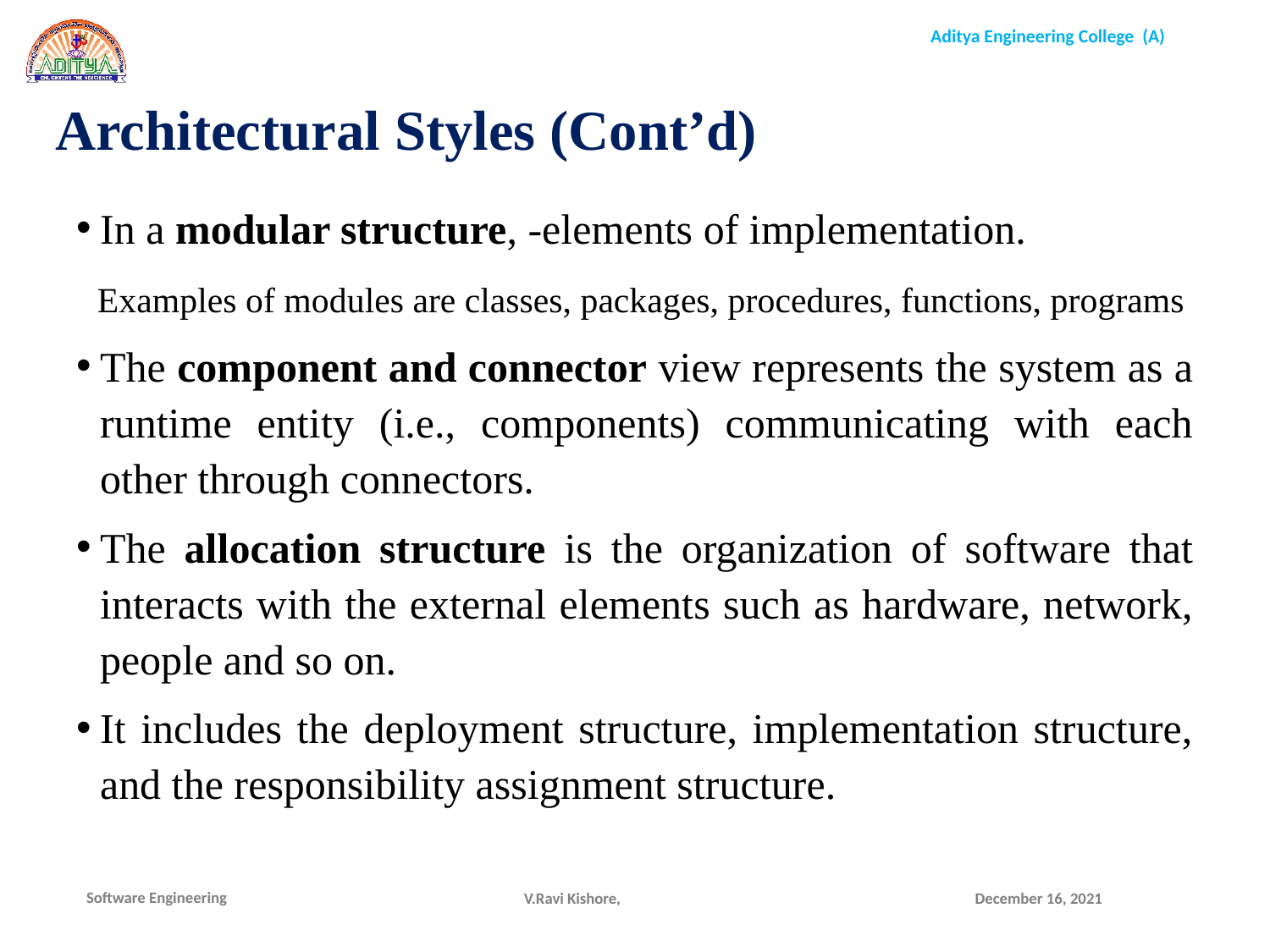

Architectural Styles (Cont’d)
In a modular structure, -elements of implementation.
  Examples of modules are classes, packages, procedures, functions, programs
The component and connector view represents the system as a runtime entity (i.e., components) communicating with each other through connectors.
The allocation structure is the organization of software that interacts with the external elements such as hardware, network, people and so on.
It includes the deployment structure, implementation structure, and the responsibility assignment structure.
V.Ravi Kishore,
December 16, 2021